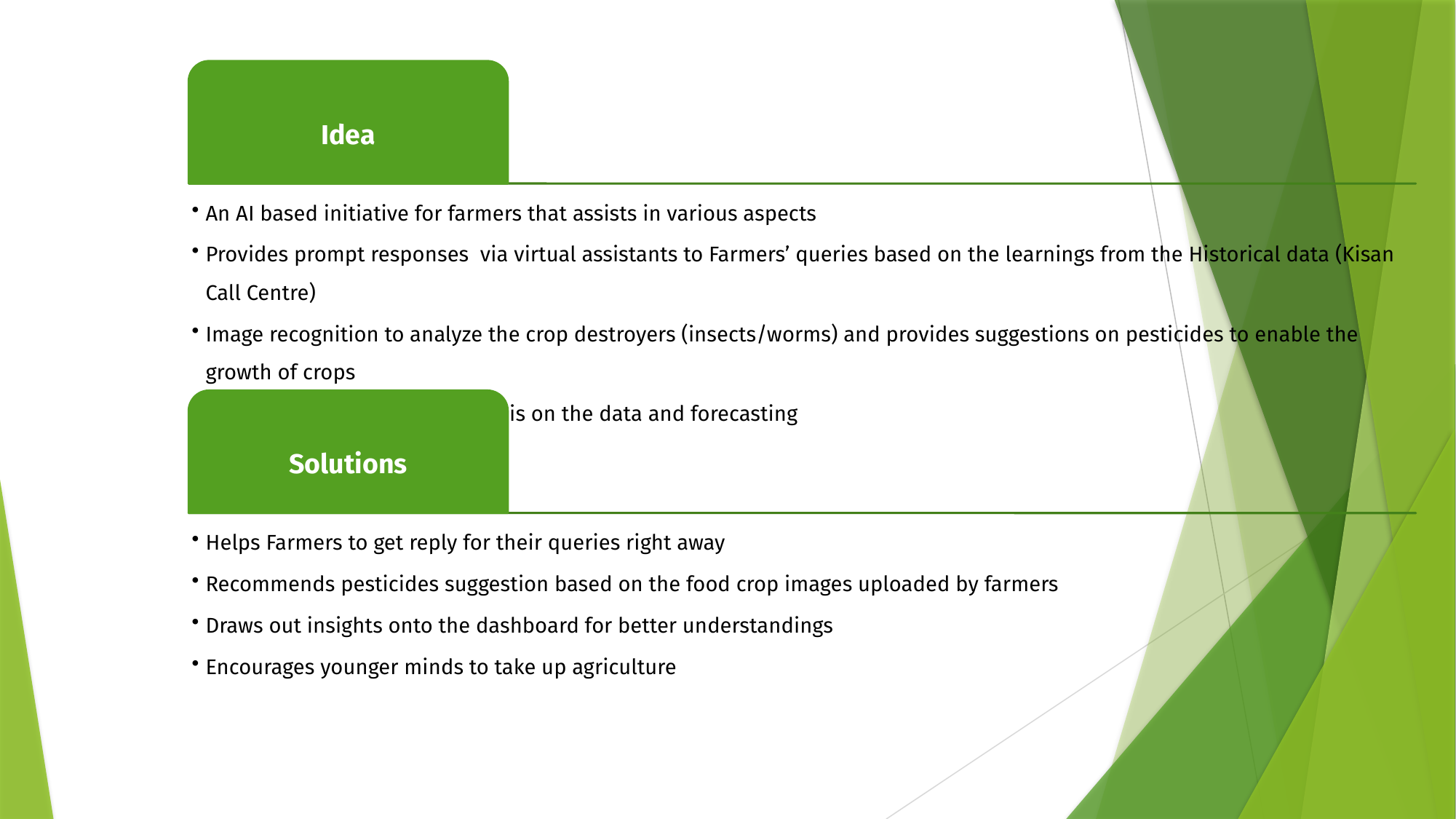

Idea
An AI based initiative for farmers that assists in various aspects
Provides prompt responses  via virtual assistants to Farmers’ queries based on the learnings from the Historical data (Kisan Call Centre)
Image recognition to analyze the crop destroyers (insects/worms) and provides suggestions on pesticides to enable the growth of crops
Dashboard for statistical analysis on the data and forecasting

Solutions
Helps Farmers to get reply for their queries right away
Recommends pesticides suggestion based on the food crop images uploaded by farmers
Draws out insights onto the dashboard for better understandings
Encourages younger minds to take up agriculture